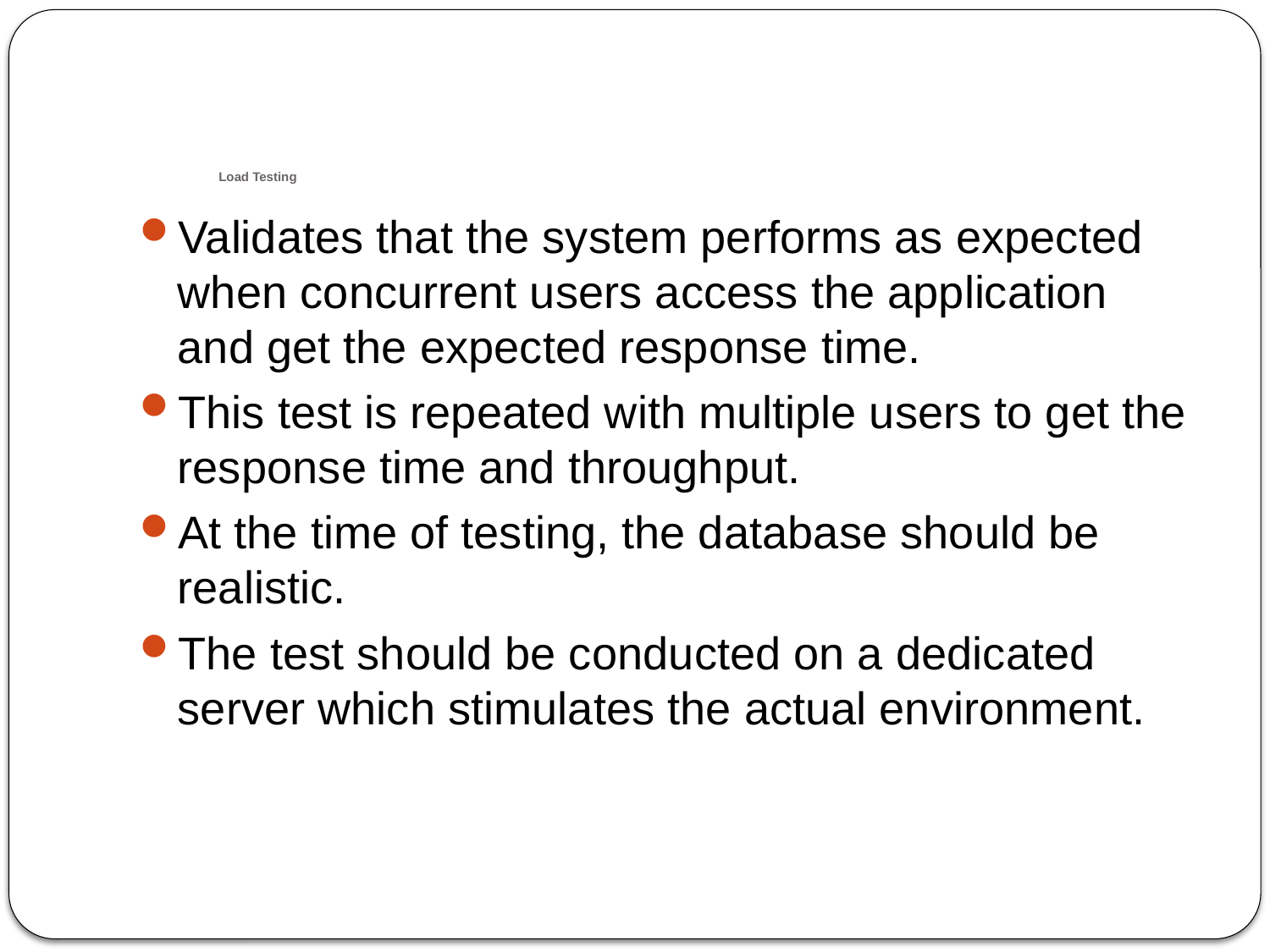

# Load Testing
Validates that the system performs as expected when concurrent users access the application and get the expected response time.
This test is repeated with multiple users to get the response time and throughput.
At the time of testing, the database should be realistic.
The test should be conducted on a dedicated server which stimulates the actual environment.